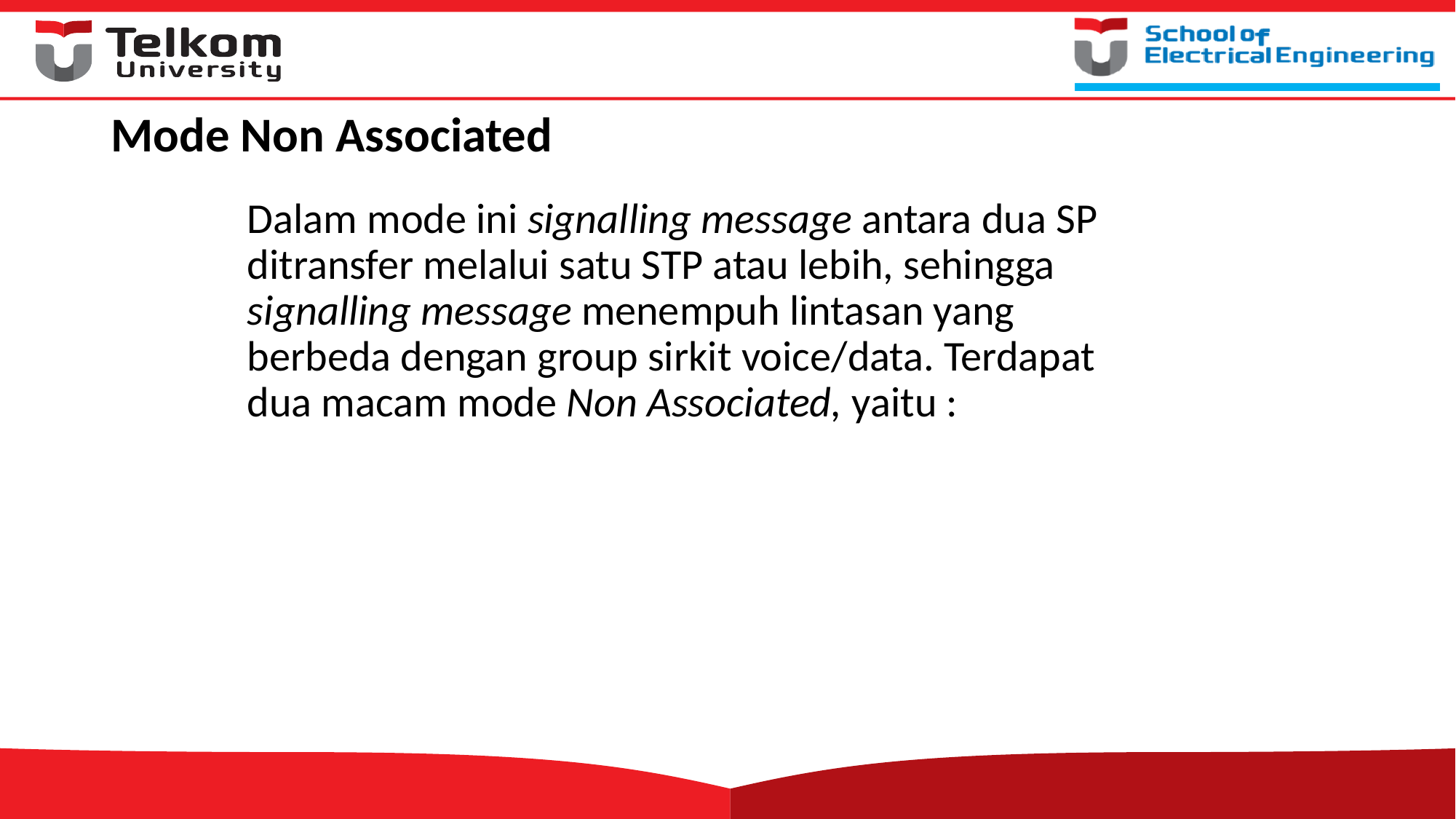

# Mode Non Associated
Dalam mode ini signalling message antara dua SP ditransfer melalui satu STP atau lebih, sehingga signalling message menempuh lintasan yang berbeda dengan group sirkit voice/data. Terdapat dua macam mode Non Associated, yaitu :